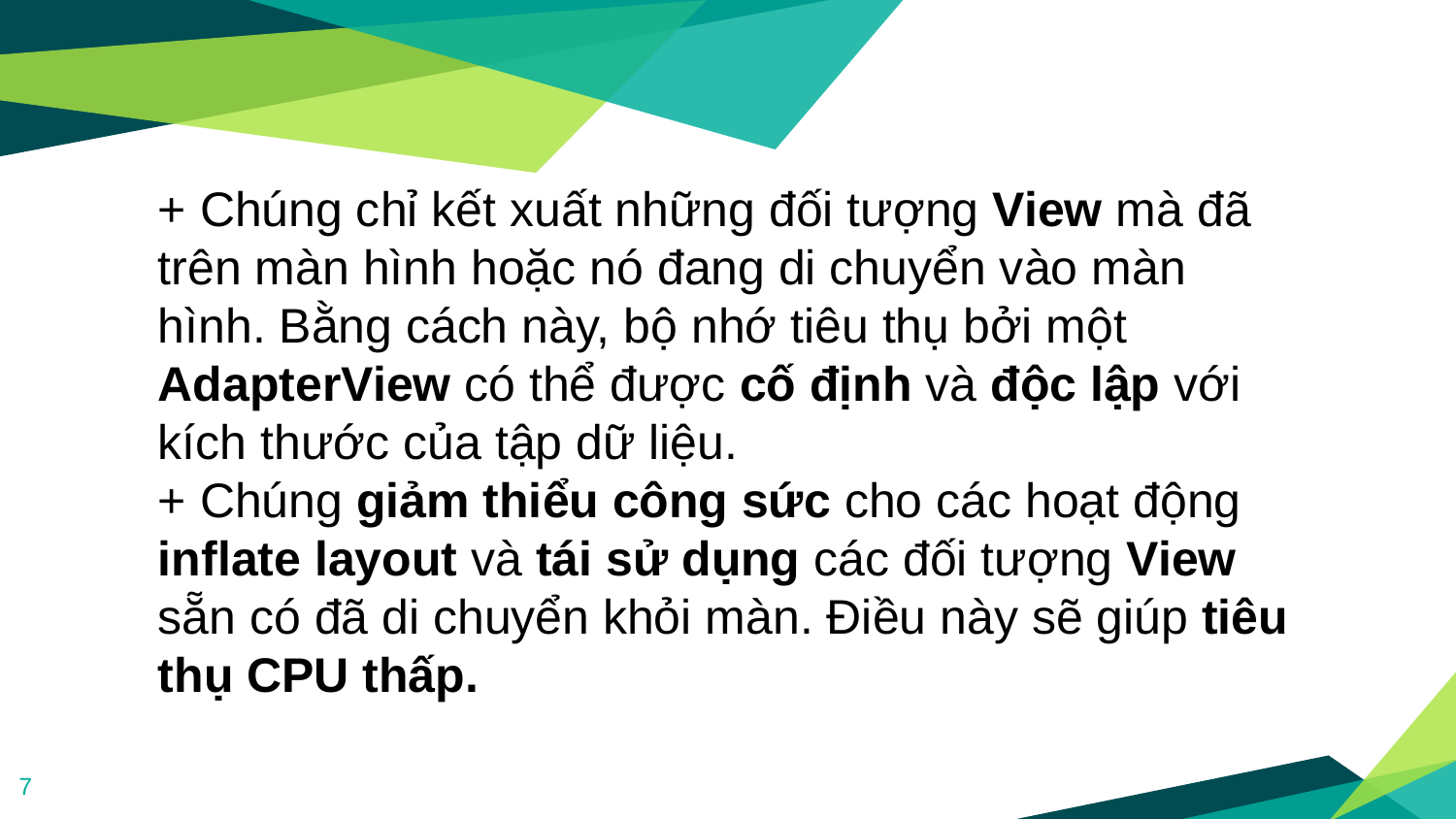

+ Chúng chỉ kết xuất những đối tượng View mà đã trên màn hình hoặc nó đang di chuyển vào màn hình. Bằng cách này, bộ nhớ tiêu thụ bởi một AdapterView có thể được cố định và độc lập với kích thước của tập dữ liệu.
+ Chúng giảm thiểu công sức cho các hoạt động inflate layout và tái sử dụng các đối tượng View sẵn có đã di chuyển khỏi màn. Điều này sẽ giúp tiêu thụ CPU thấp.

7